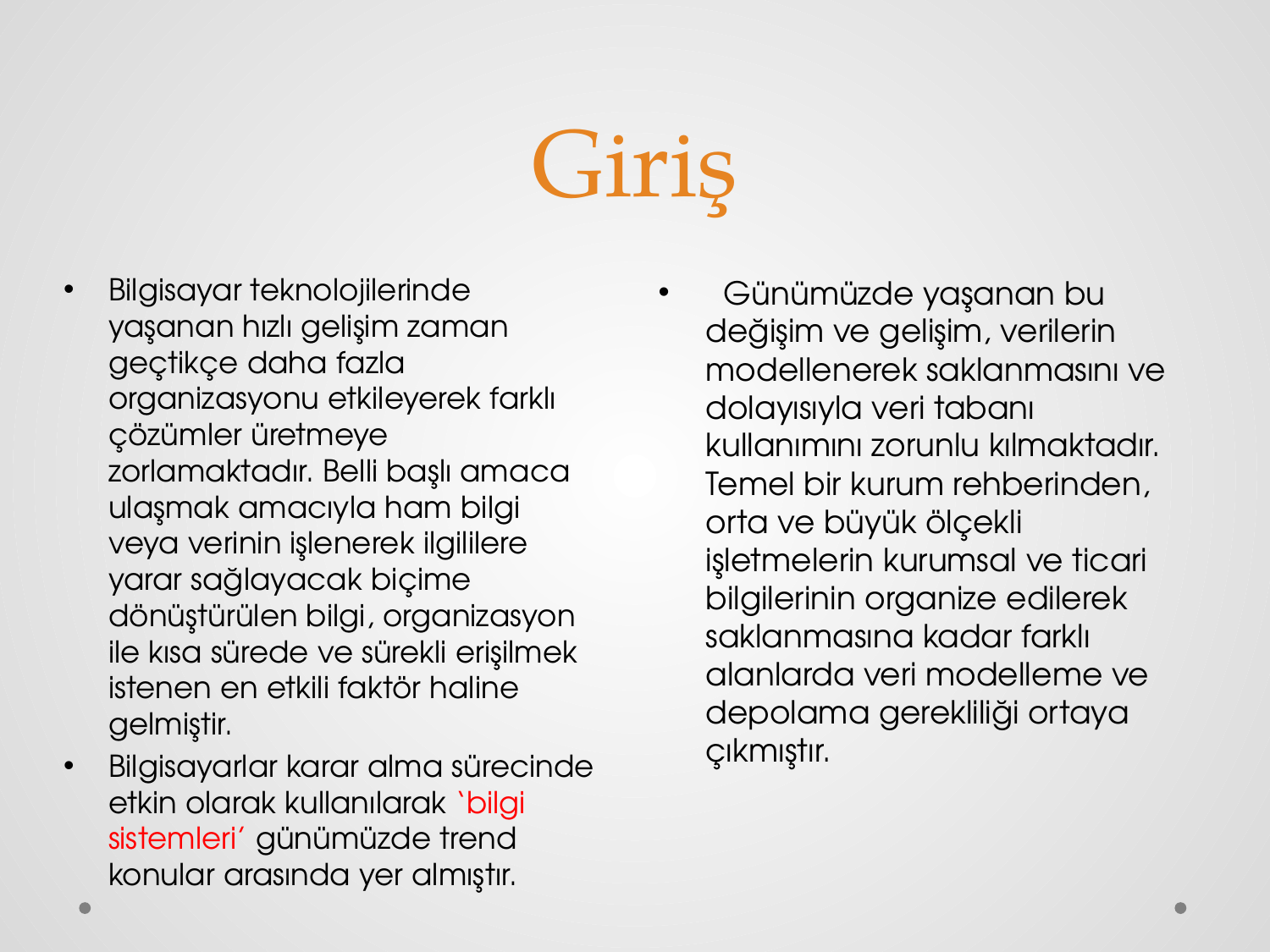

# Giriş

Bilgisayar teknolojilerinde yaşanan hızlı gelişim zaman geçtikçe daha fazla organizasyonu etkileyerek farklı çözümler üretmeye zorlamaktadır. Belli başlı amaca ulaşmak amacıyla ham bilgi veya verinin işlenerek ilgililere yarar sağlayacak biçime dönüştürülen bilgi, organizasyon ile kısa sürede ve sürekli erişilmek istenen en etkili faktör haline gelmiştir.
Bilgisayarlar karar alma sürecinde etkin olarak kullanılarak ‘bilgi sistemleri’ günümüzde trend konular arasında yer almıştır.

  Günümüzde yaşanan bu değişim ve gelişim, verilerin modellenerek saklanmasını ve dolayısıyla veri tabanı kullanımını zorunlu kılmaktadır. Temel bir kurum rehberinden, orta ve büyük ölçekli işletmelerin kurumsal ve ticari bilgilerinin organize edilerek saklanmasına kadar farklı alanlarda veri modelleme ve depolama gerekliliği ortaya çıkmıştır.